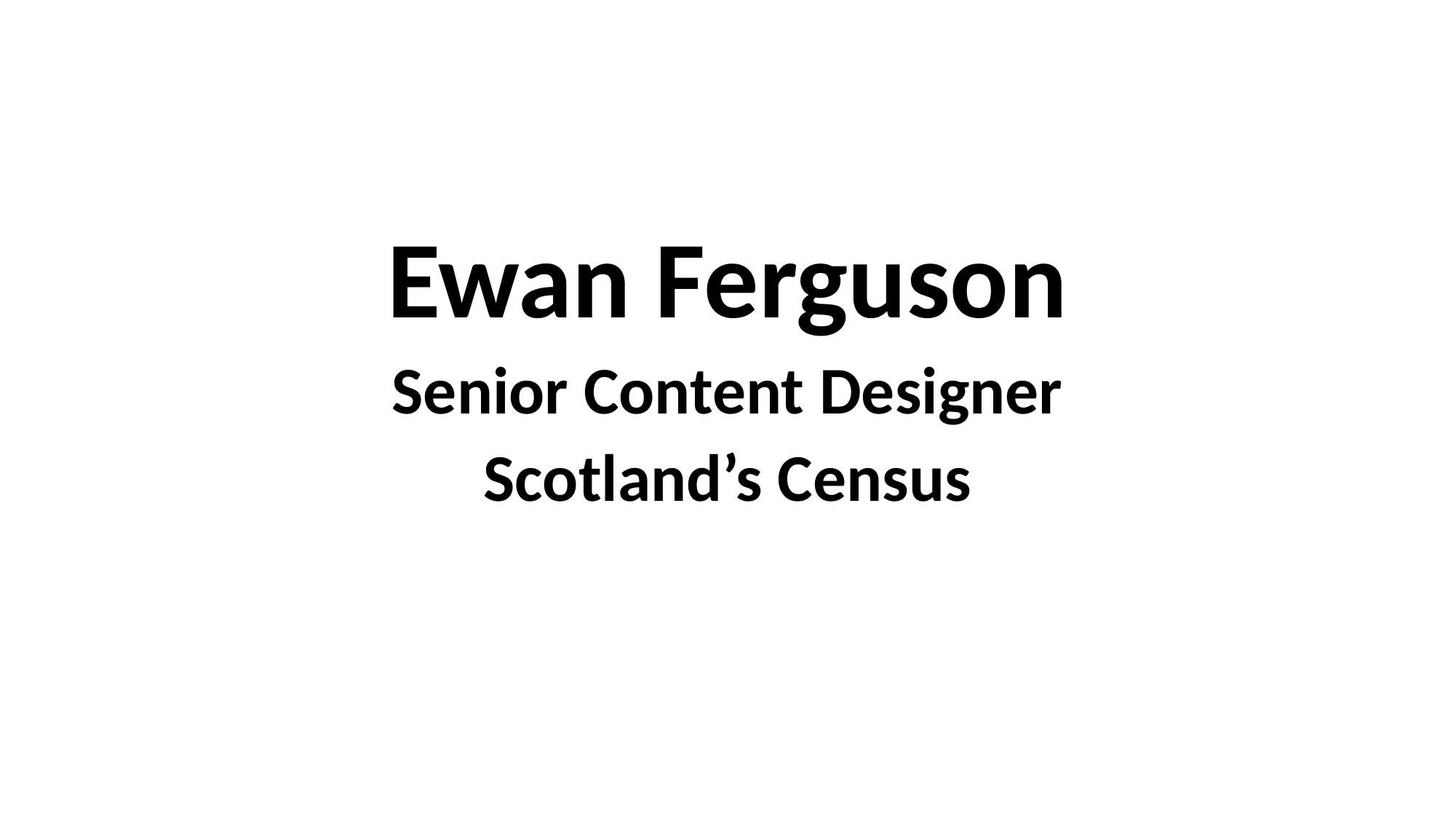

Ewan Ferguson
Senior Content Designer
Scotland’s Census